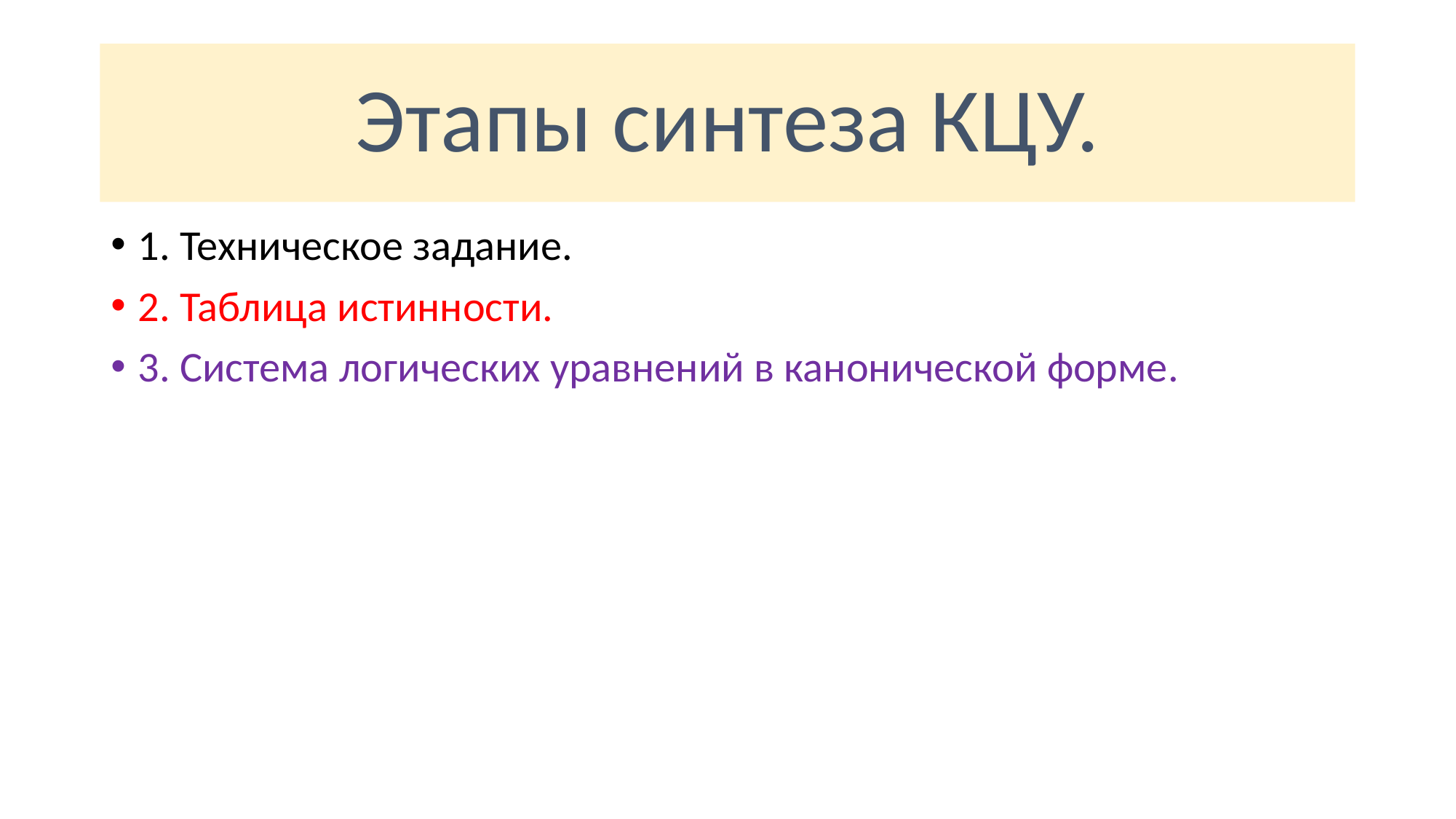

# Этапы синтеза КЦУ.
1. Техническое задание.
2. Таблица истинности.
3. Система логических уравнений в канонической форме.